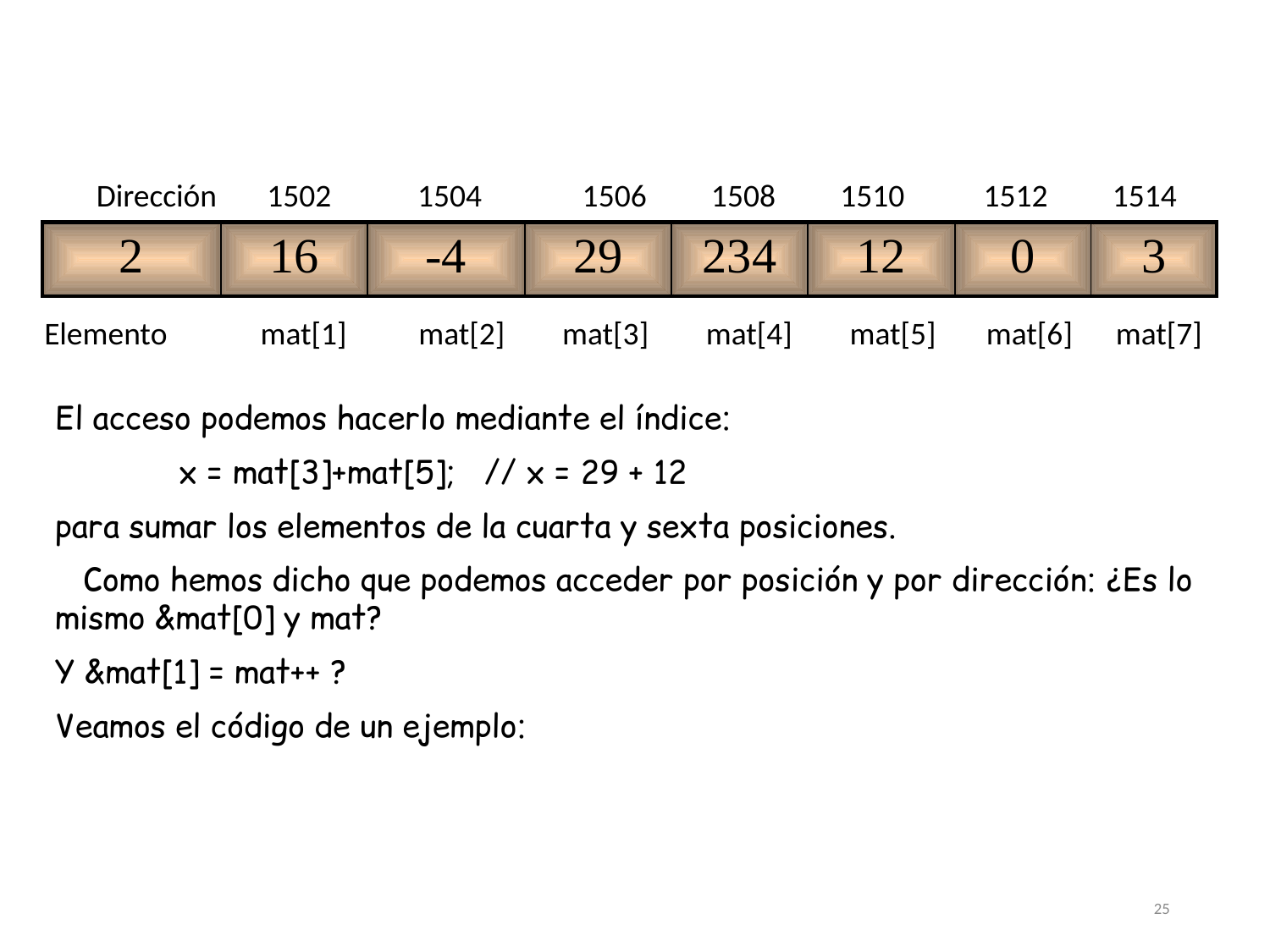

Dirección       1502            1504              1506         1508         1510           1512         1514
| 2 | 16 | -4 | 29 | 234 | 12 | 0 | 3 |
| --- | --- | --- | --- | --- | --- | --- | --- |
Elemento             mat[1]          mat[2]        mat[3]        mat[4]        mat[5]       mat[6]      mat[7]

El acceso podemos hacerlo mediante el índice:
             x = mat[3]+mat[5];   // x = 29 + 12
para sumar los elementos de la cuarta y sexta posiciones.
   Como hemos dicho que podemos acceder por posición y por dirección: ¿Es lo mismo &mat[0] y mat?
Y &mat[1] = mat++ ?
Veamos el código de un ejemplo:
25